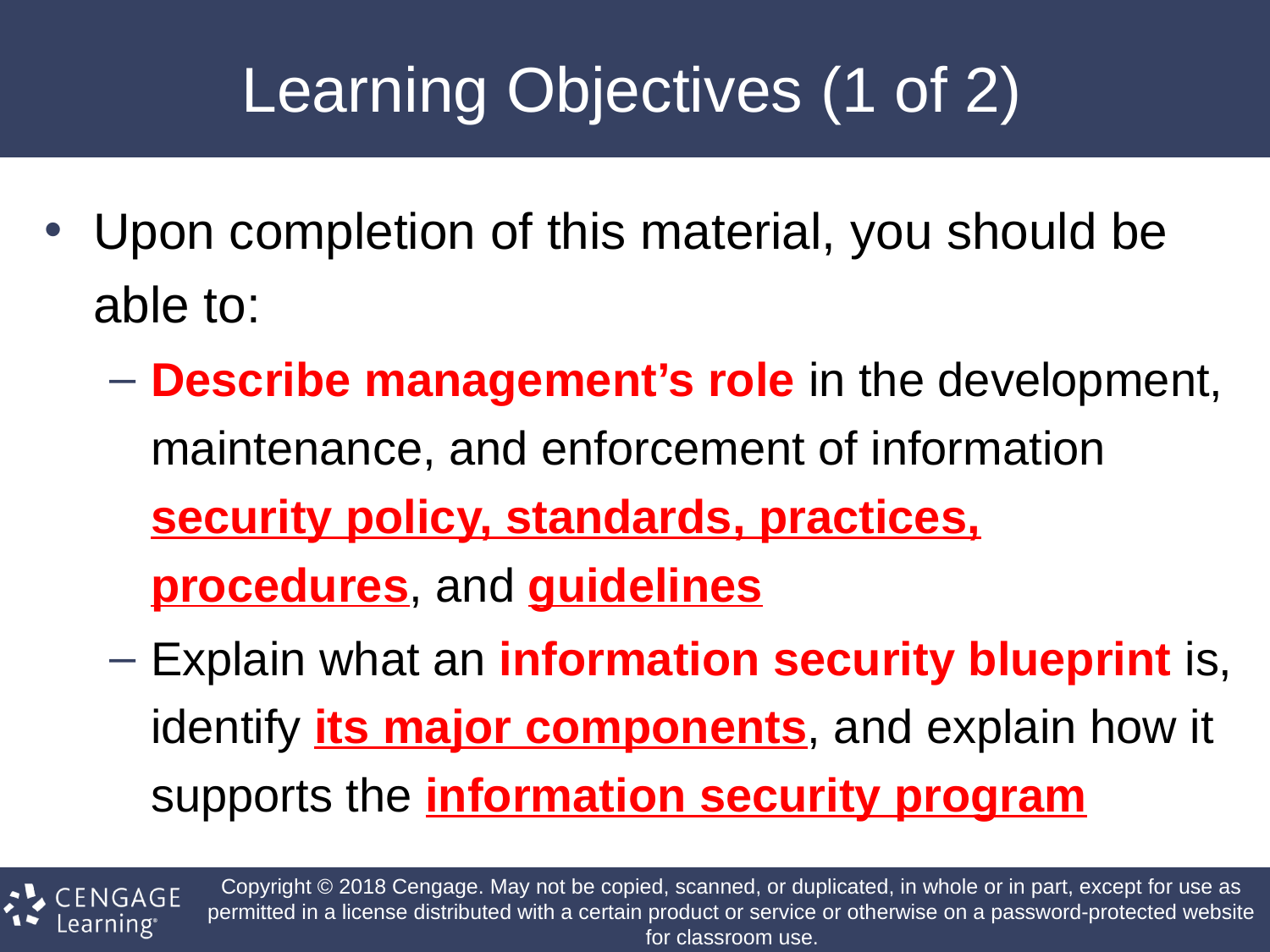

# Learning Objectives (1 of 2)
Upon completion of this material, you should be able to:
Describe management’s role in the development, maintenance, and enforcement of information security policy, standards, practices, procedures, and guidelines
Explain what an information security blueprint is, identify its major components, and explain how it supports the information security program